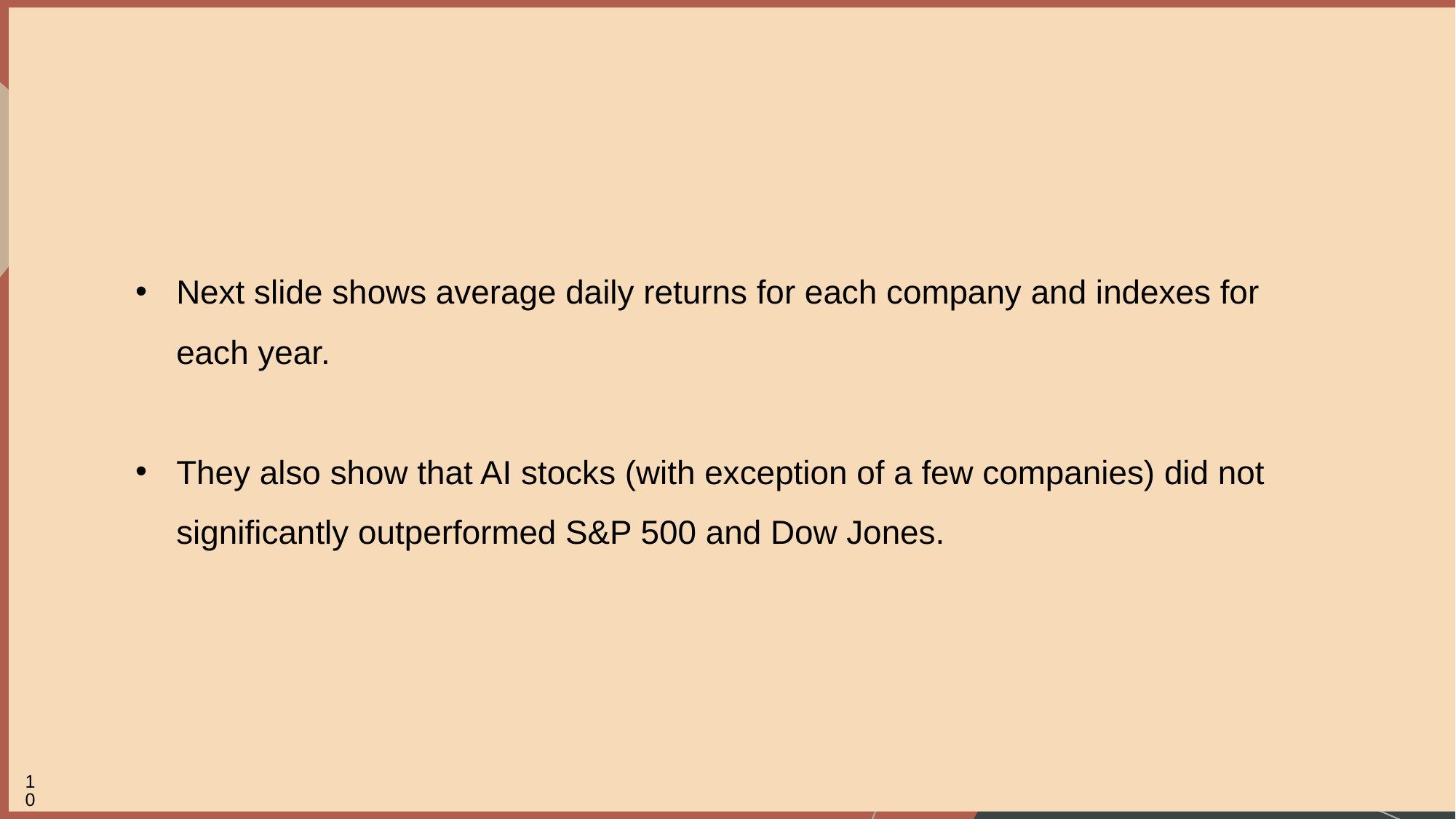

Daily Return=Closing Price YesterdayClosing Price Today−Closing Price Yesterday​

Next slide shows average daily returns for each company and indexes for each year.

They also show that AI stocks (with exception of a few companies) did not significantly outperformed S&P 500 and Dow Jones.
#
10